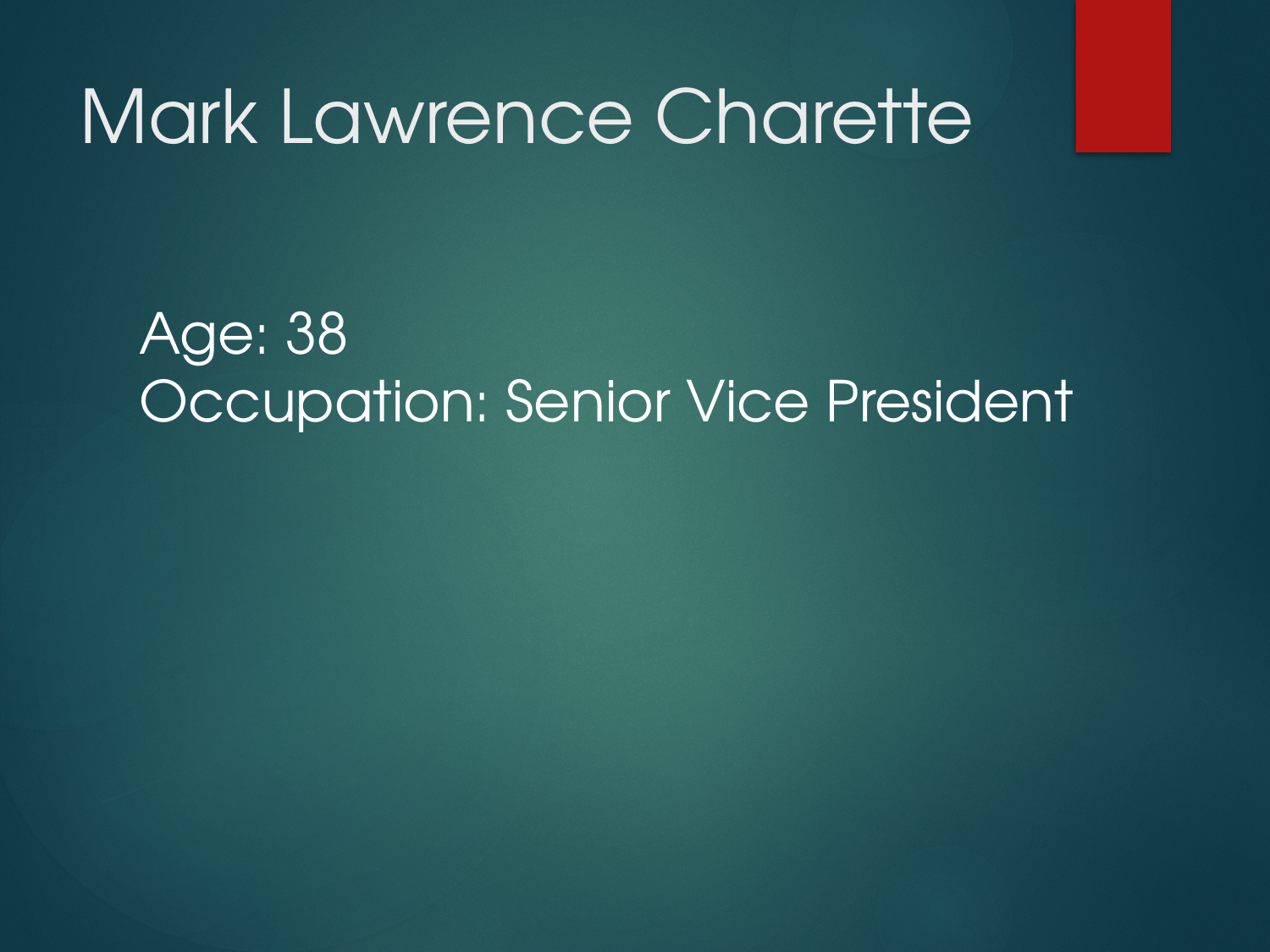

# Mark Lawrence Charette

Age: 38
Occupation: Senior Vice President